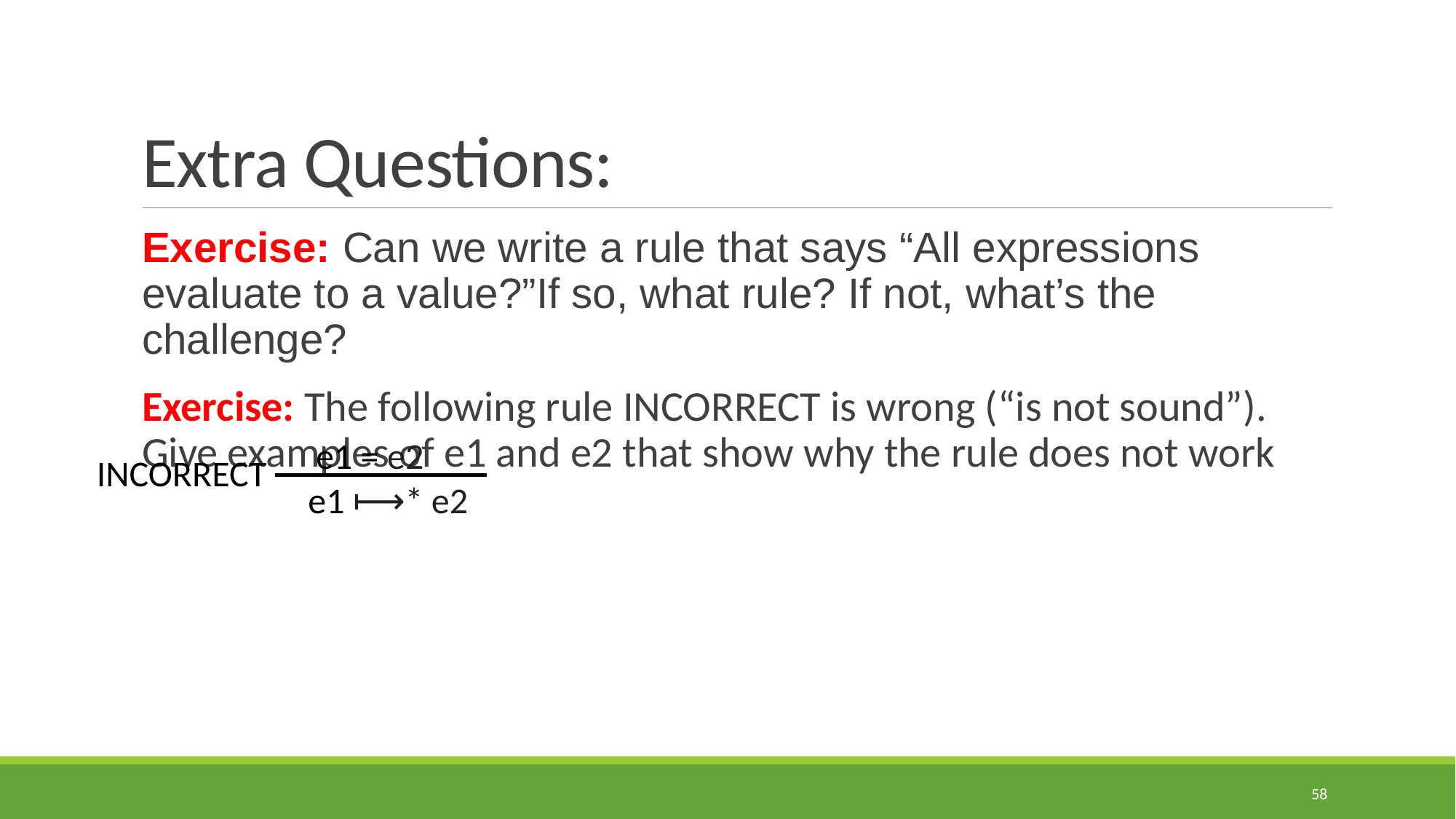

# Extra Questions:
Exercise: Can we write a rule that says “All expressions evaluate to a value?”If so, what rule? If not, what’s the challenge?
Exercise: The following rule INCORRECT is wrong (“is not sound”). Give examples of e1 and e2 that show why the rule does not work
e1 = e2
INCORRECT
e1 ⟼* e2
58